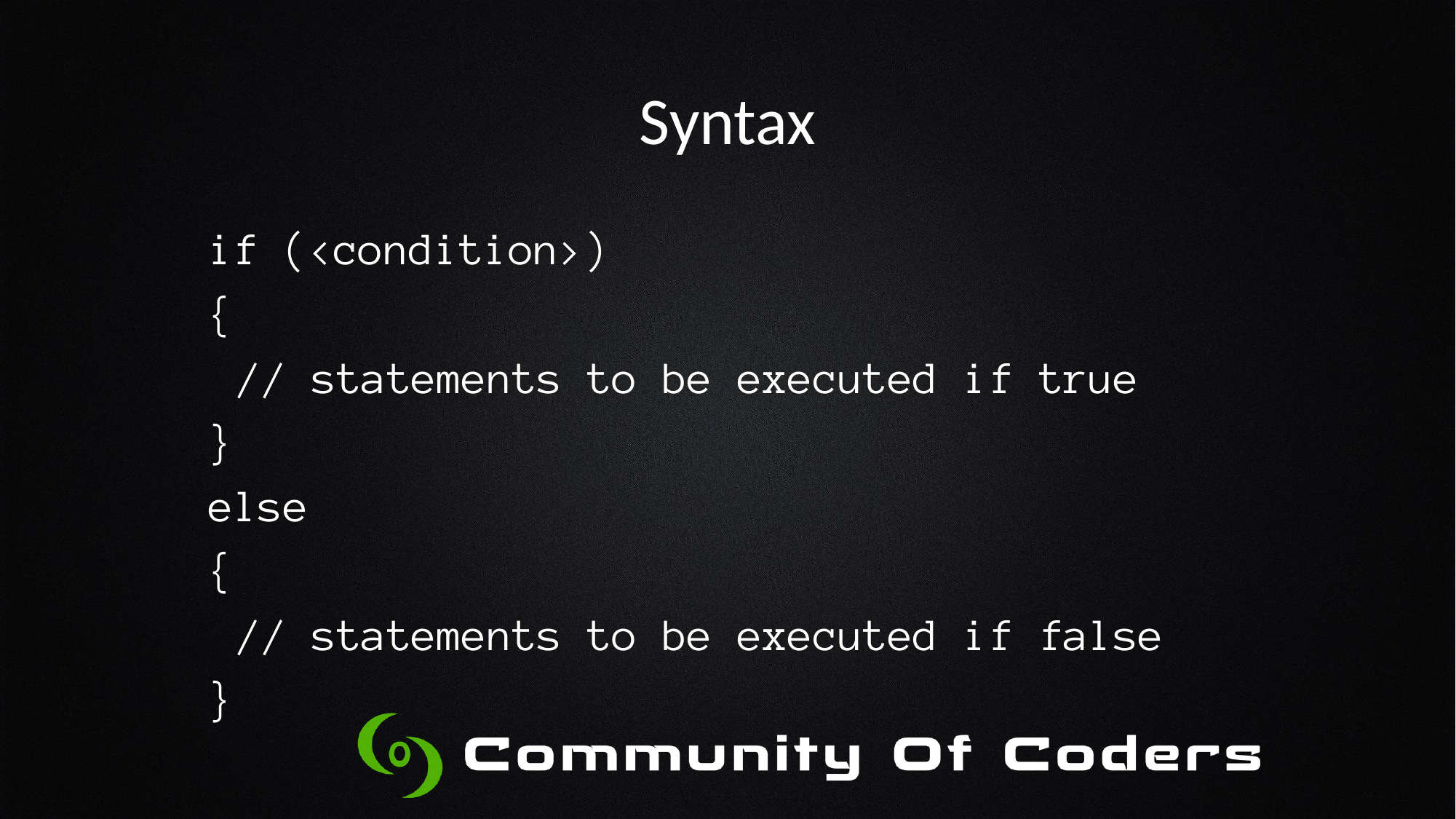

# Syntax
if (<condition>)
{
		// statements to be executed if true
}
else
{
		// statements to be executed if false
}